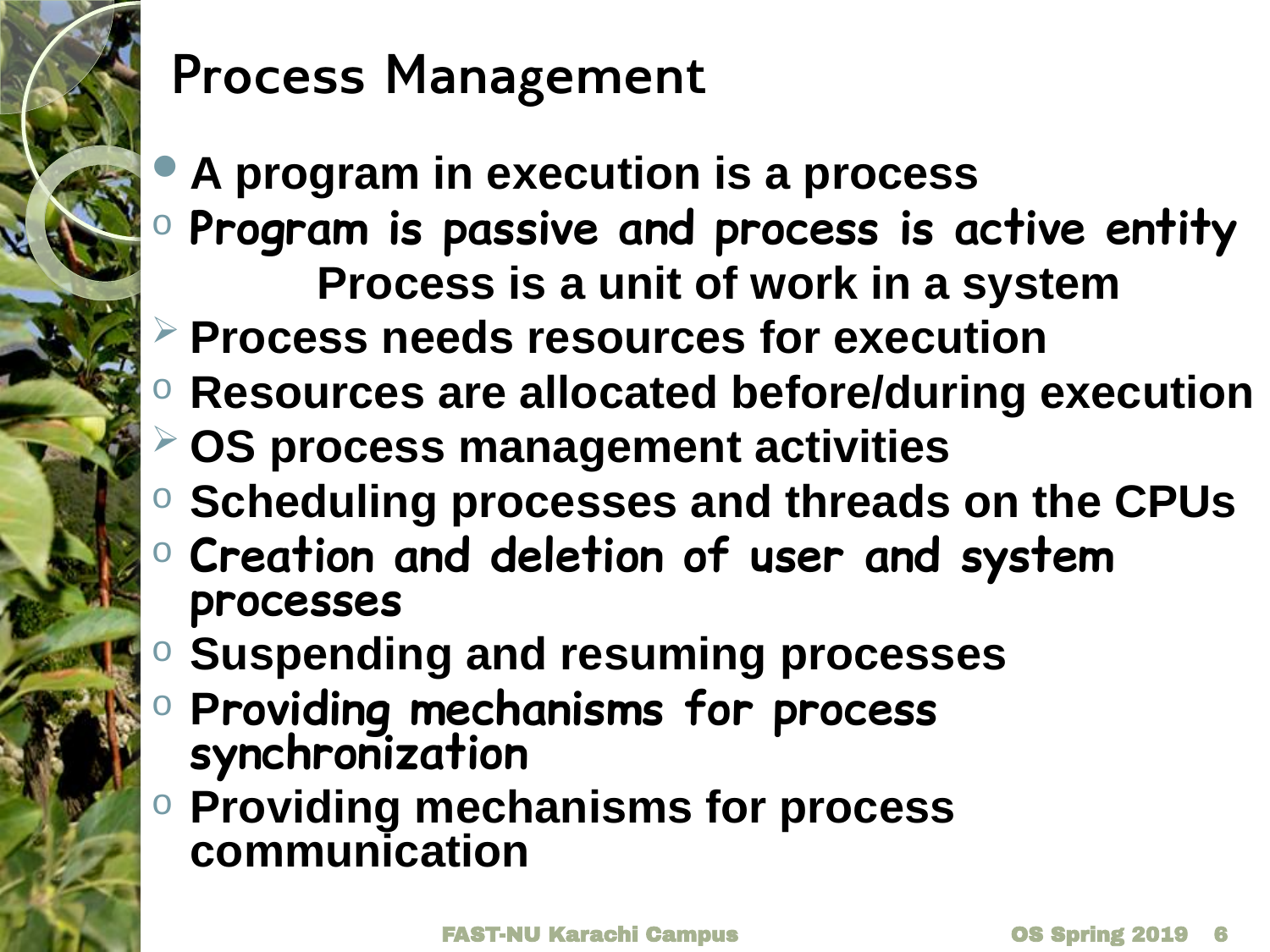

# Process Management
A program in execution is a process
Program is passive and process is active entity
		Process is a unit of work in a system
Process needs resources for execution
Resources are allocated before/during execution
OS process management activities
Scheduling processes and threads on the CPUs
Creation and deletion of user and system processes
Suspending and resuming processes
Providing mechanisms for process synchronization
Providing mechanisms for process communication

FAST-NU Karachi Campus
OS Spring 2019
6